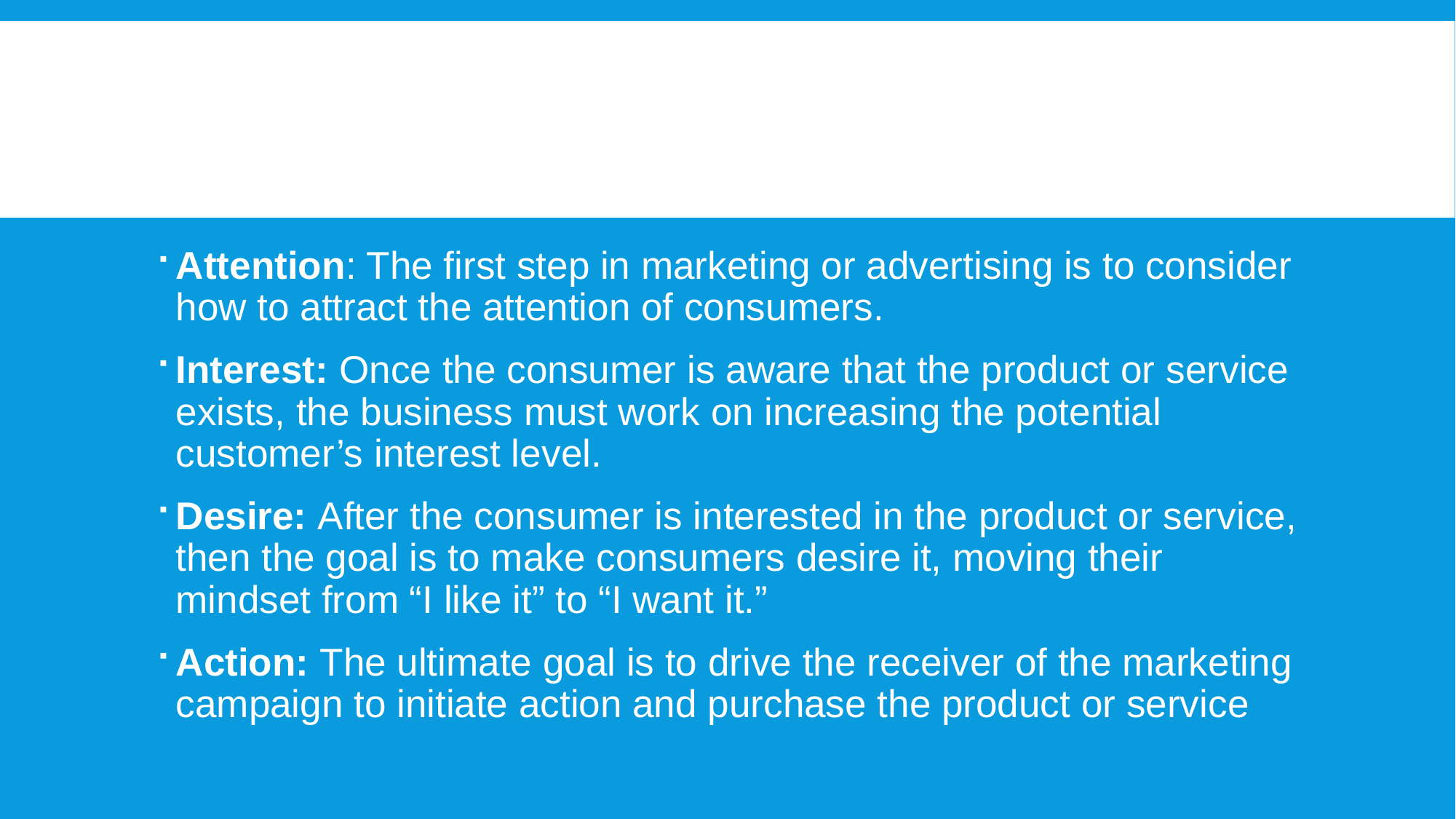

Attention: The first step in marketing or advertising is to consider how to attract the attention of consumers.
Interest: Once the consumer is aware that the product or service exists, the business must work on increasing the potential customer’s interest level.
Desire: After the consumer is interested in the product or service, then the goal is to make consumers desire it, moving their mindset from “I like it” to “I want it.”
Action: The ultimate goal is to drive the receiver of the marketing campaign to initiate action and purchase the product or service